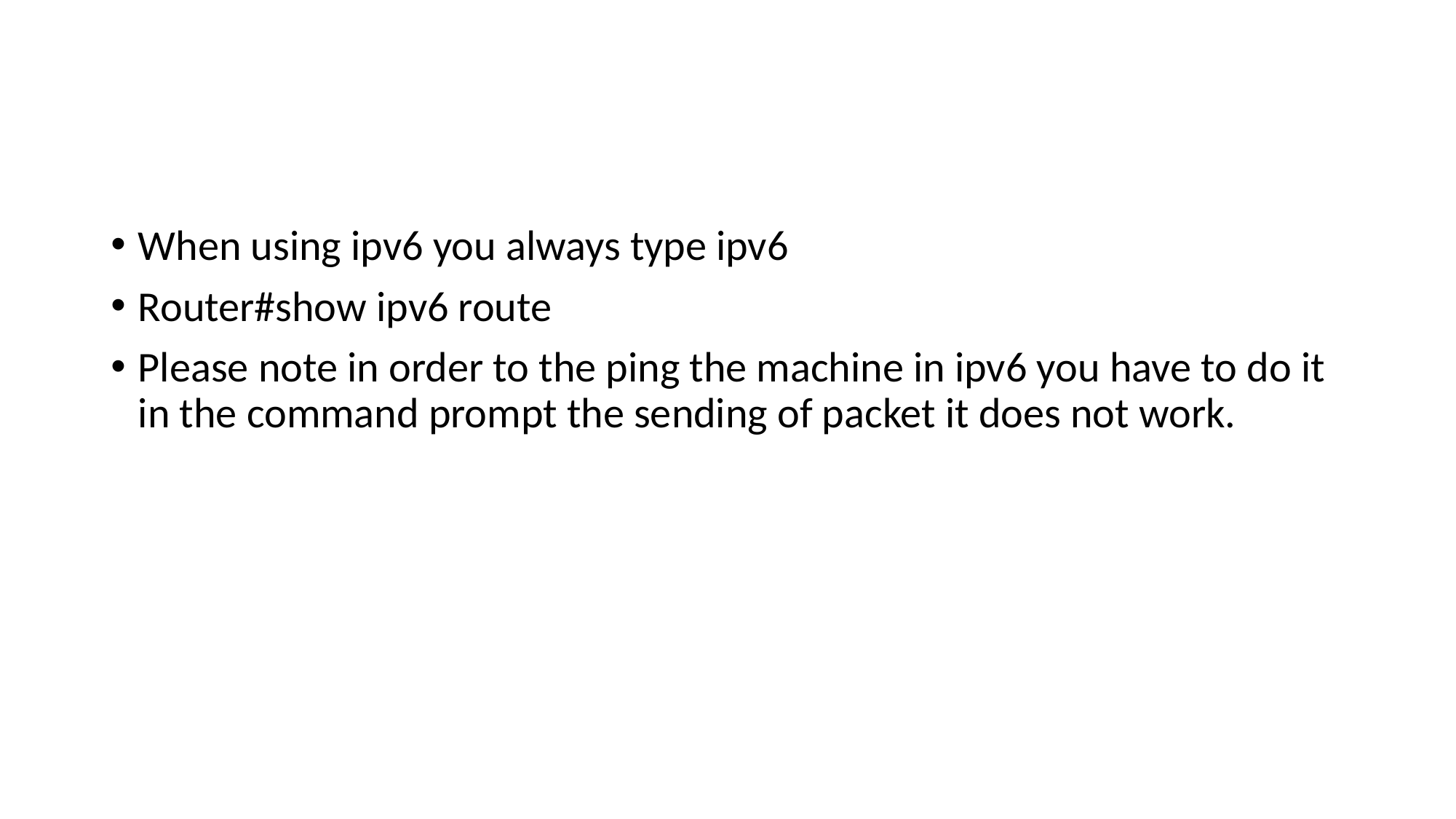

#
When using ipv6 you always type ipv6
Router#show ipv6 route
Please note in order to the ping the machine in ipv6 you have to do it  in the command prompt the sending of packet it does not work.